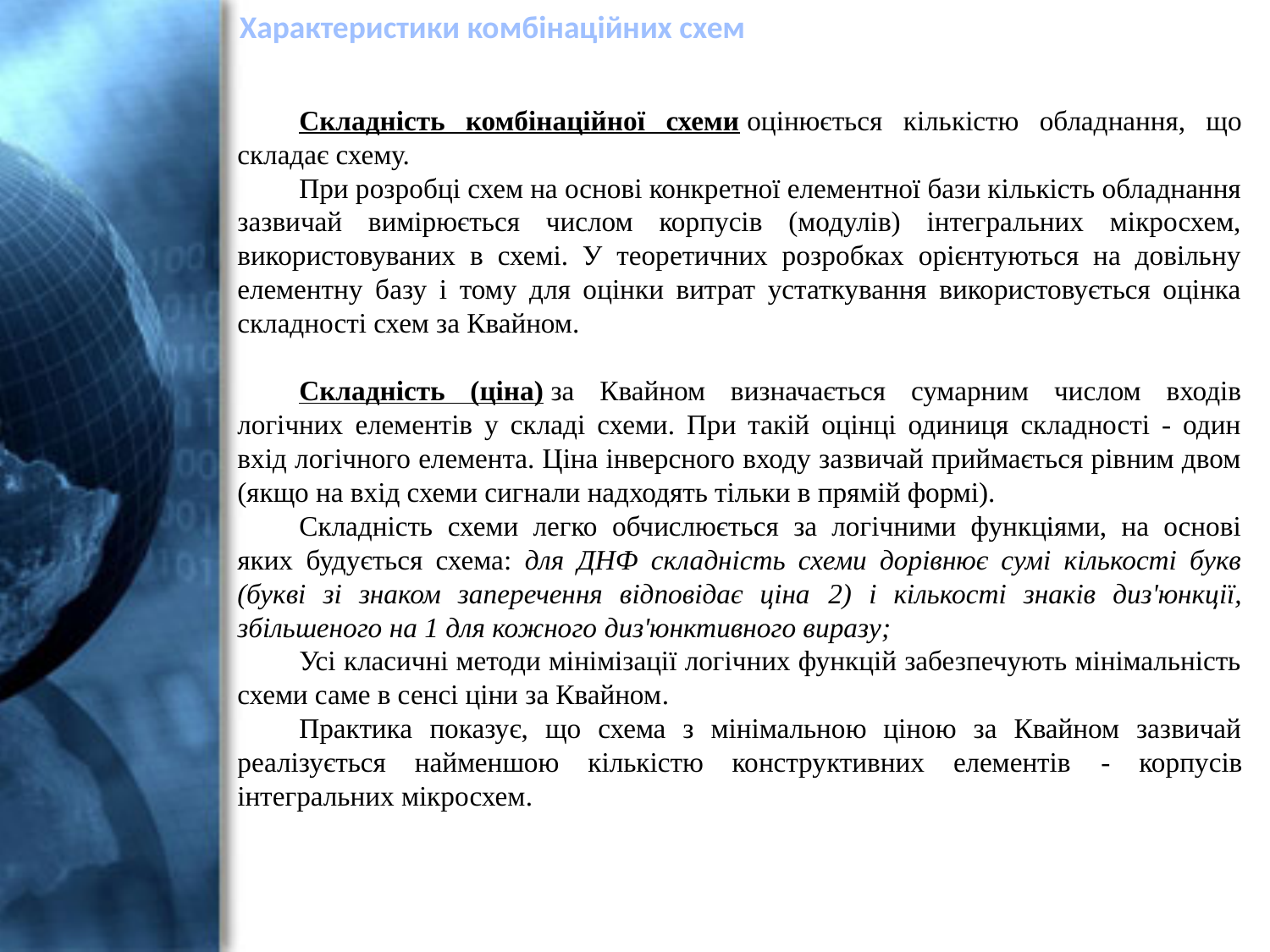

Характеристики комбінаційних схем
Складність комбінаційної схеми оцінюється кількістю обладнання, що складає схему.
При розробці схем на основі конкретної елементної бази кількість обладнання зазвичай вимірюється числом корпусів (модулів) інтегральних мікросхем, використовуваних в схемі. У теоретичних розробках орієнтуються на довільну елементну базу і тому для оцінки витрат устаткування використовується оцінка складності схем за Квайном.

Складність (ціна) за Квайном визначається сумарним числом входів логічних елементів у складі схеми. При такій оцінці одиниця складності - один вхід логічного елемента. Ціна інверсного входу зазвичай приймається рівним двом (якщо на вхід схеми сигнали надходять тільки в прямій формі).
Складність схеми легко обчислюється за логічними функціями, на основі яких будується схема: для ДНФ складність схеми дорівнює сумі кількості букв (букві зі знаком заперечення відповідає ціна 2) і кількості знаків диз'юнкції, збільшеного на 1 для кожного диз'юнктивного виразу;
Усі класичні методи мінімізації логічних функцій забезпечують мінімальність схеми саме в сенсі ціни за Квайном.
Практика показує, що схема з мінімальною ціною за Квайном зазвичай реалізується найменшою кількістю конструктивних елементів - корпусів інтегральних мікросхем.